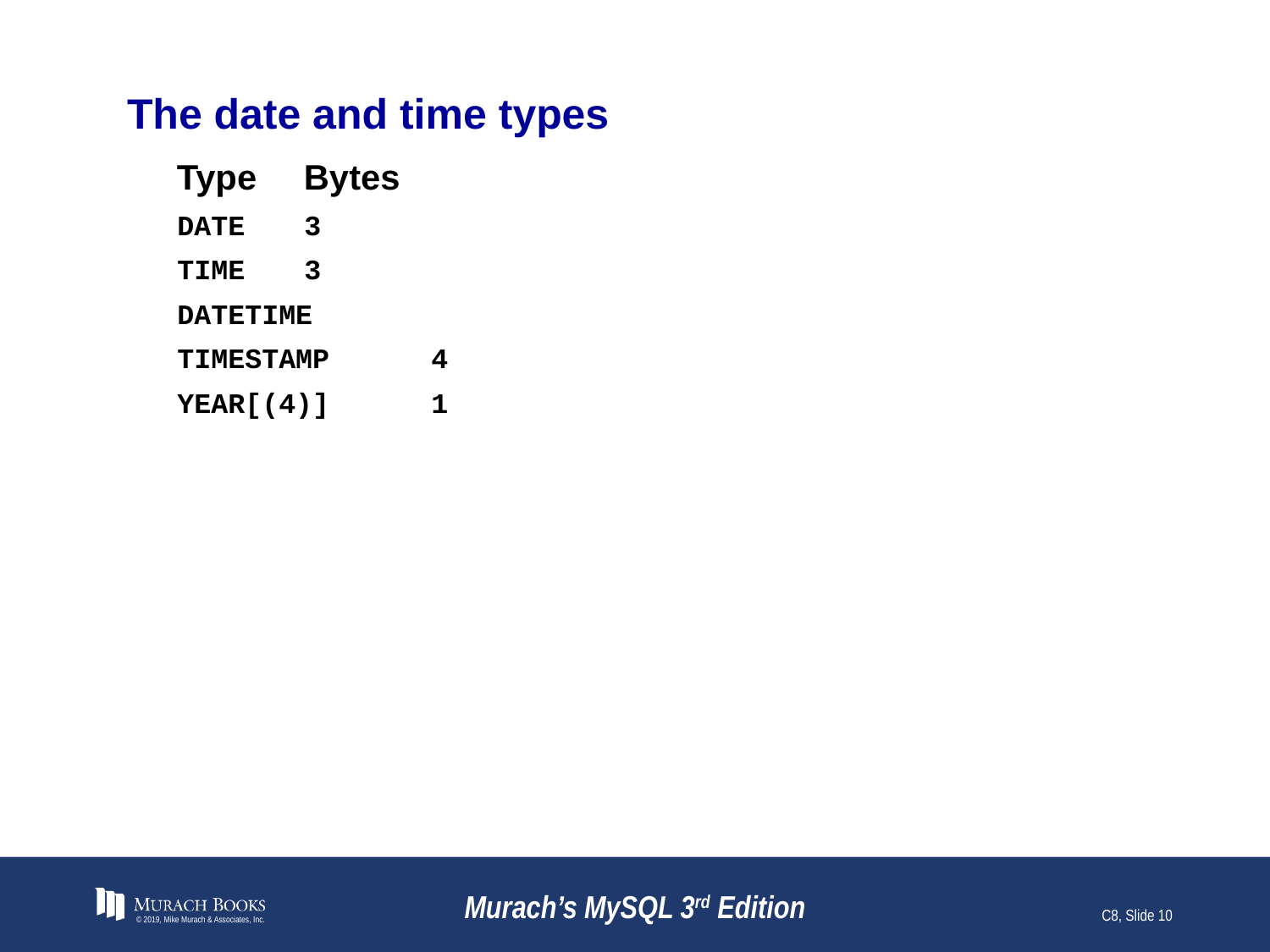

# The date and time types
Type	Bytes
DATE	3
TIME	3
DATETIME
TIMESTAMP	4
YEAR[(4)]	1

© 2019, Mike Murach & Associates, Inc.
Murach’s MySQL 3rd Edition

C8, Slide 10